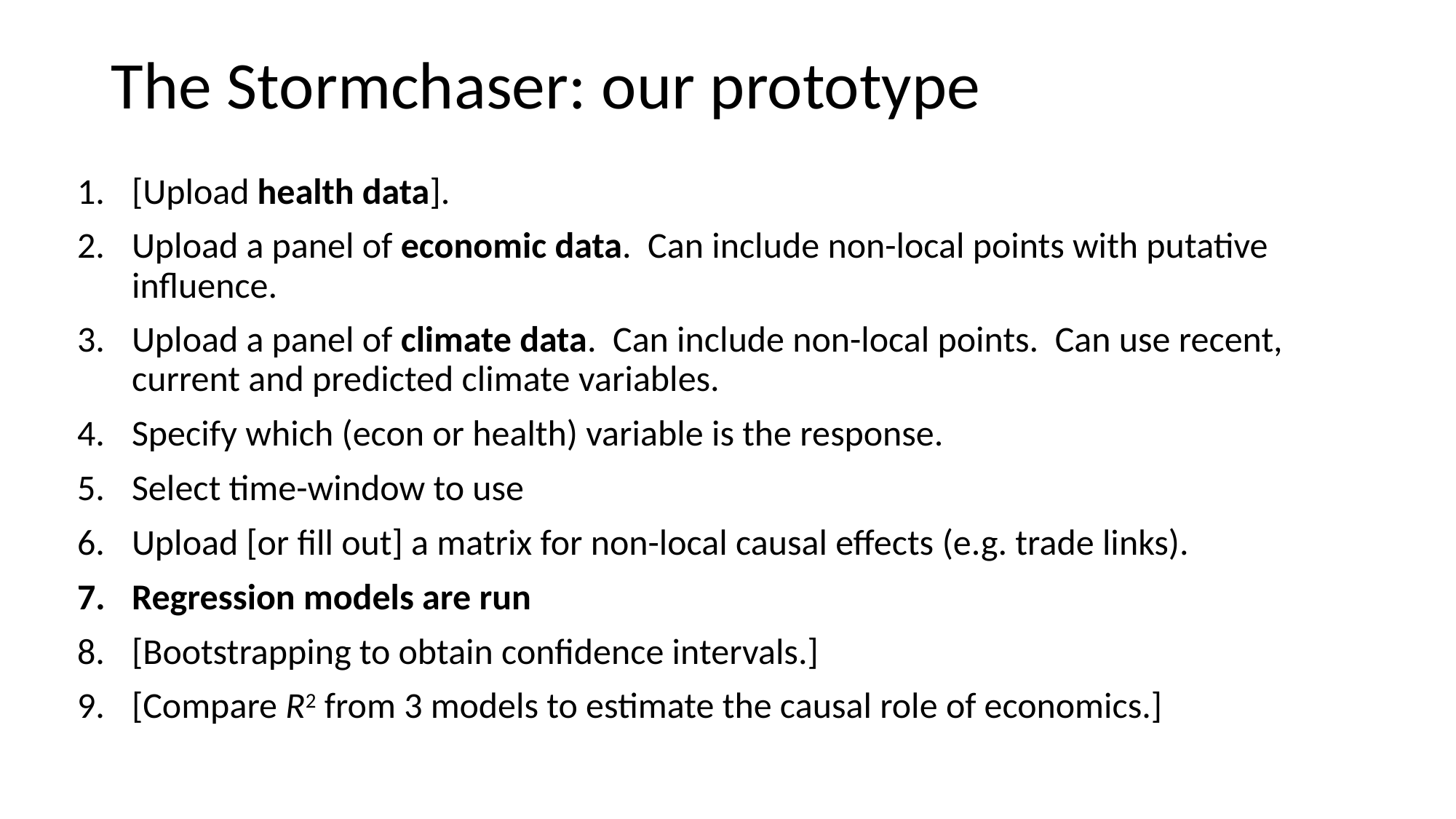

# The Stormchaser: our prototype
[Upload health data].
Upload a panel of economic data.  Can include non-local points with putative influence.
Upload a panel of climate data.  Can include non-local points.  Can use recent, current and predicted climate variables.
Specify which (econ or health) variable is the response.
Select time-window to use
Upload [or fill out] a matrix for non-local causal effects (e.g. trade links).
Regression models are run
[Bootstrapping to obtain confidence intervals.]
[Compare R2 from 3 models to estimate the causal role of economics.]